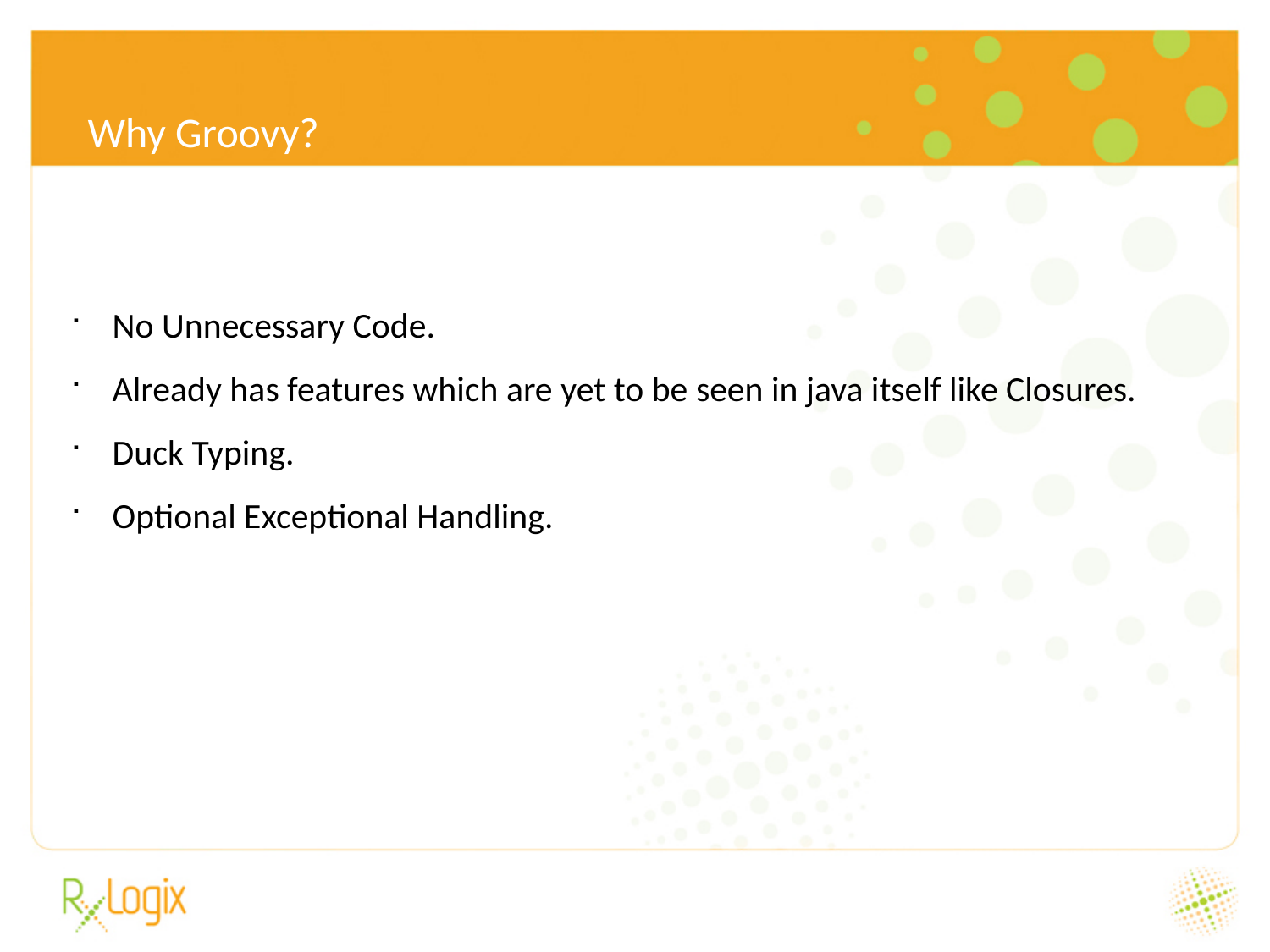

6/24/16
Why Groovy?
No Unnecessary Code.
Already has features which are yet to be seen in java itself like Closures.
Duck Typing.
Optional Exceptional Handling.